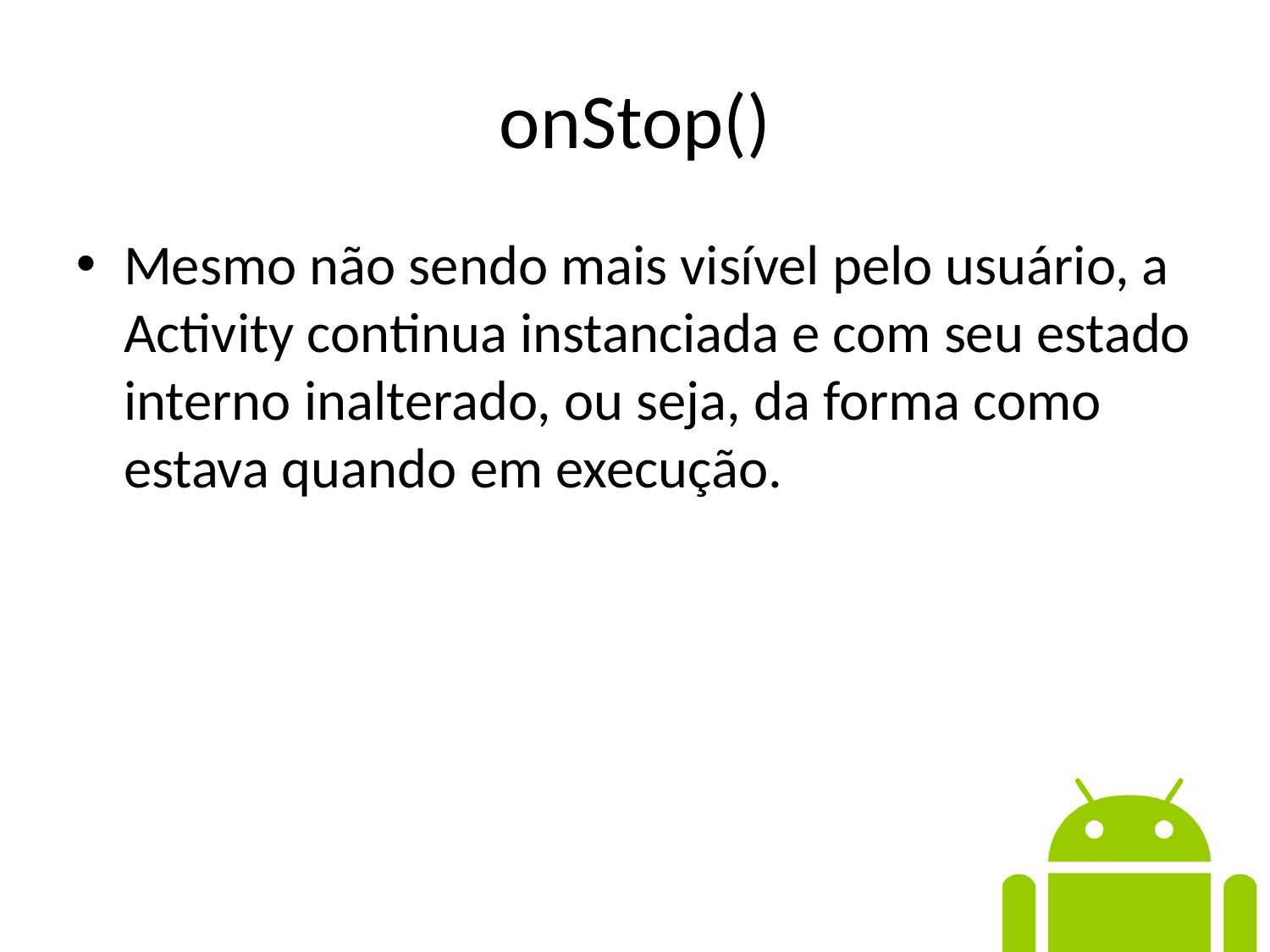

onStop()
Mesmo não sendo mais visível pelo usuário, a Activity continua instanciada e com seu estado interno inalterado, ou seja, da forma como estava quando em execução.